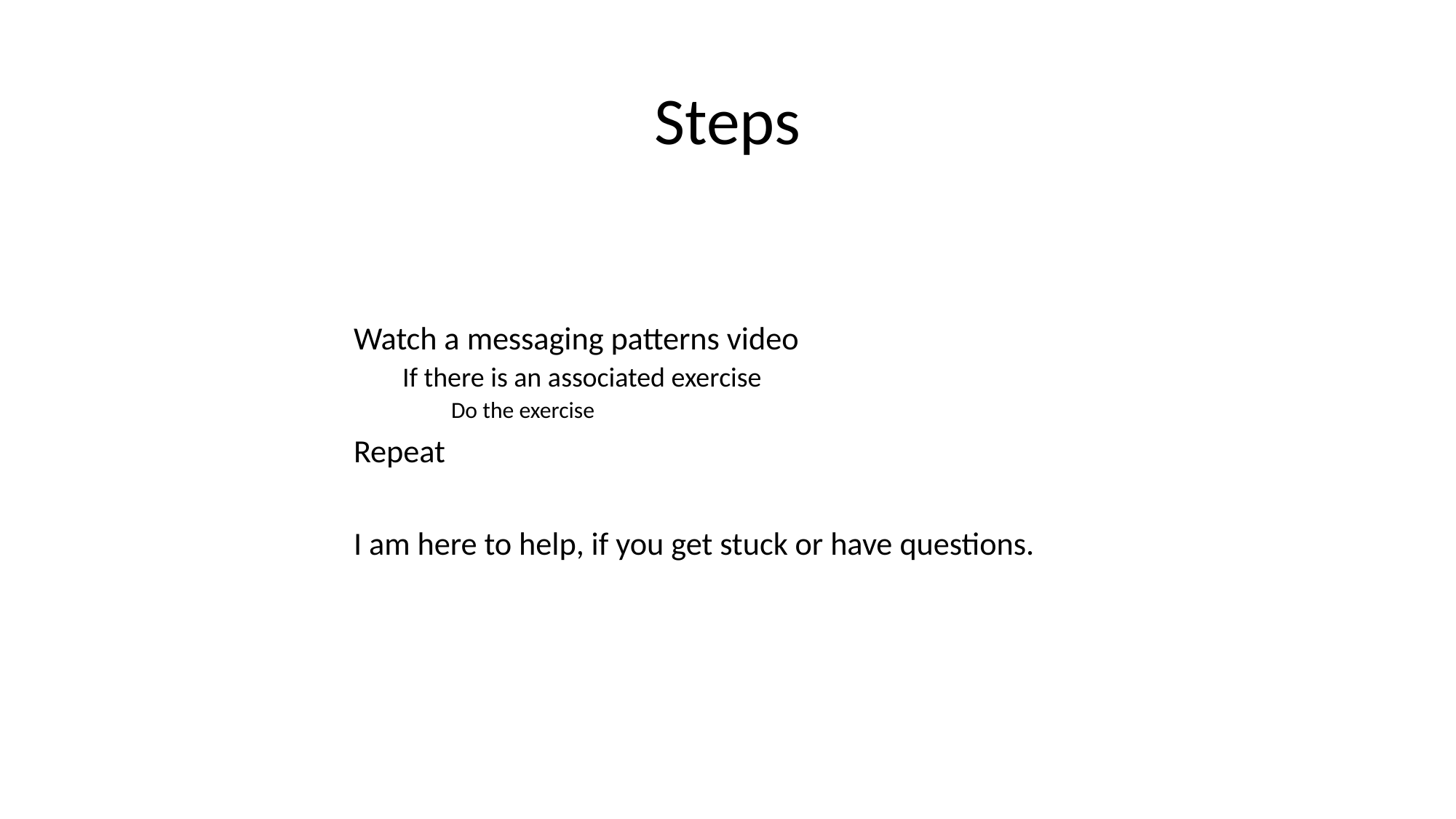

# Steps
Watch a messaging patterns video
If there is an associated exercise
Do the exercise
Repeat

I am here to help, if you get stuck or have questions.